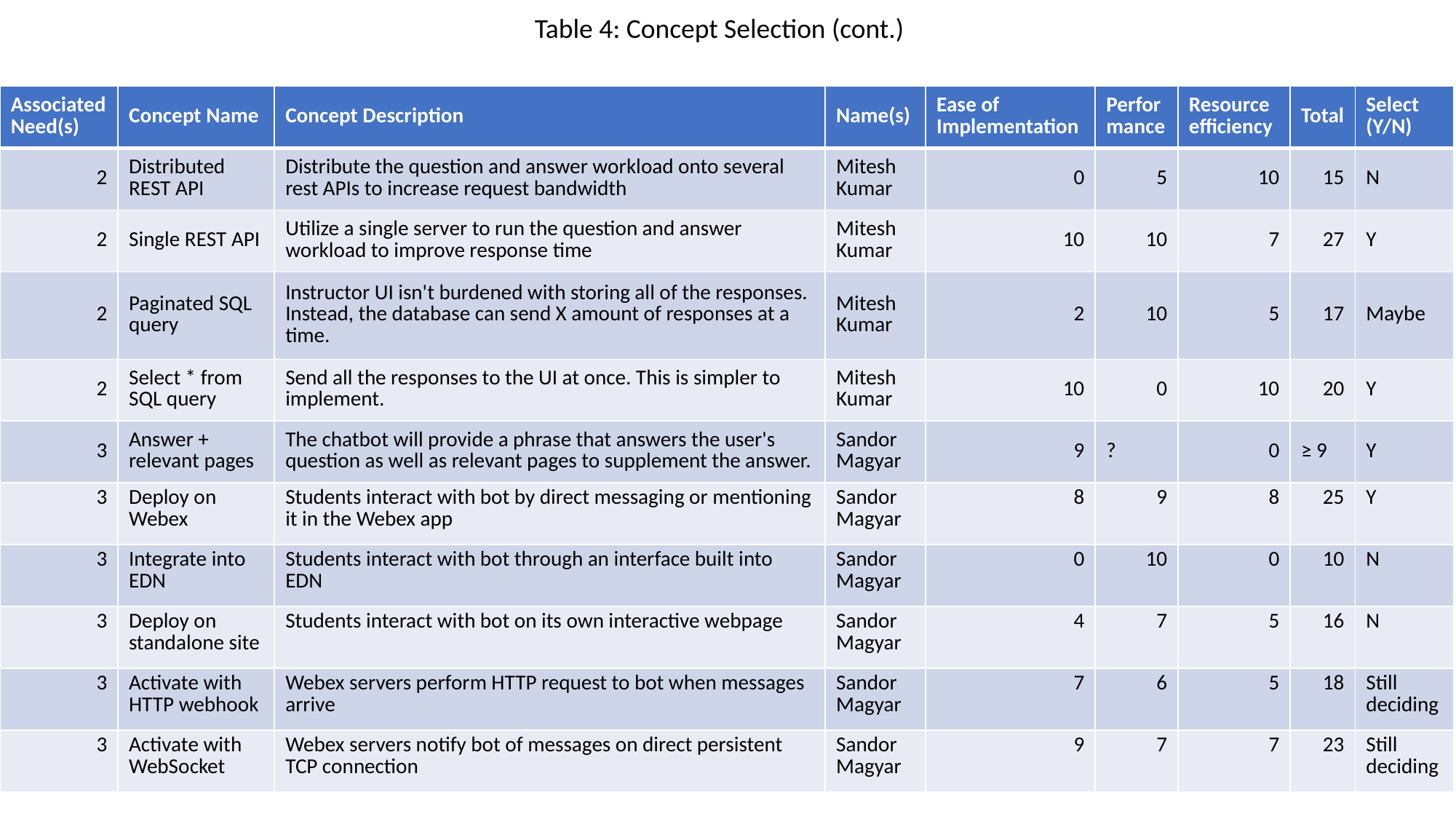

Table 4: Concept Selection (cont.)
| Associated Need(s) | Concept Name | Concept Description | Name(s) | Ease of Implementation | Performance | Resource efficiency | Total | Select (Y/N) |
| --- | --- | --- | --- | --- | --- | --- | --- | --- |
| 2 | Distributed REST API | Distribute the question and answer workload onto several rest APIs to increase request bandwidth | Mitesh Kumar | 0 | 5 | 10 | 15 | N |
| 2 | Single REST API | Utilize a single server to run the question and answer workload to improve response time | Mitesh Kumar | 10 | 10 | 7 | 27 | Y |
| 2 | Paginated SQL query | Instructor UI isn't burdened with storing all of the responses. Instead, the database can send X amount of responses at a time. | Mitesh Kumar | 2 | 10 | 5 | 17 | Maybe |
| 2 | Select \* from SQL query | Send all the responses to the UI at once. This is simpler to implement. | Mitesh Kumar | 10 | 0 | 10 | 20 | Y |
| 3 | Answer + relevant pages | The chatbot will provide a phrase that answers the user's question as well as relevant pages to supplement the answer. | Sandor Magyar | 9 | ? | 0 | ≥ 9 | Y |
| 3 | Deploy on Webex | Students interact with bot by direct messaging or mentioning it in the Webex app | Sandor Magyar | 8 | 9 | 8 | 25 | Y |
| 3 | Integrate into EDN | Students interact with bot through an interface built into EDN | Sandor Magyar | 0 | 10 | 0 | 10 | N |
| 3 | Deploy on standalone site | Students interact with bot on its own interactive webpage | Sandor Magyar | 4 | 7 | 5 | 16 | N |
| 3 | Activate with HTTP webhook | Webex servers perform HTTP request to bot when messages arrive | Sandor Magyar | 7 | 6 | 5 | 18 | Still deciding |
| 3 | Activate with WebSocket | Webex servers notify bot of messages on direct persistent TCP connection | Sandor Magyar | 9 | 7 | 7 | 23 | Still deciding |